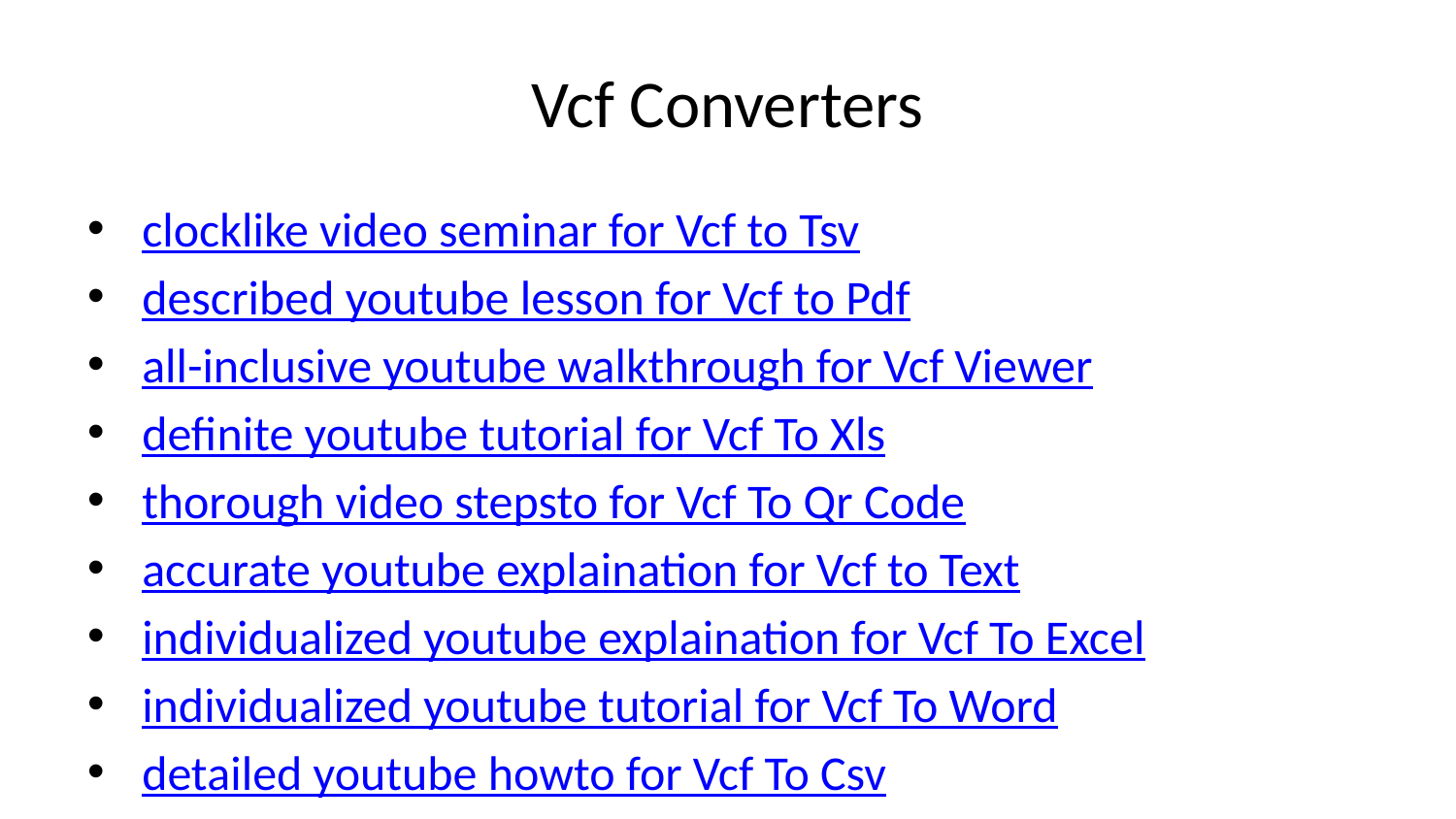

# Vcf Converters
clocklike video seminar for Vcf to Tsv
described youtube lesson for Vcf to Pdf
all-inclusive youtube walkthrough for Vcf Viewer
definite youtube tutorial for Vcf To Xls
thorough video stepsto for Vcf To Qr Code
accurate youtube explaination for Vcf to Text
individualized youtube explaination for Vcf To Excel
individualized youtube tutorial for Vcf To Word
detailed youtube howto for Vcf To Csv
developed youtube instruction for Vcf To Sql
full video stepsto for Vcf To Html
amplified video walkthrough for Vcf To Json
point-by-point video lesson for Vcf To Xml
exact youtube walkthrough for Vcf to Mdb
copious youtube lesson for Vcf file To Dbf
complete video stepsto for Vcf to Sqlite